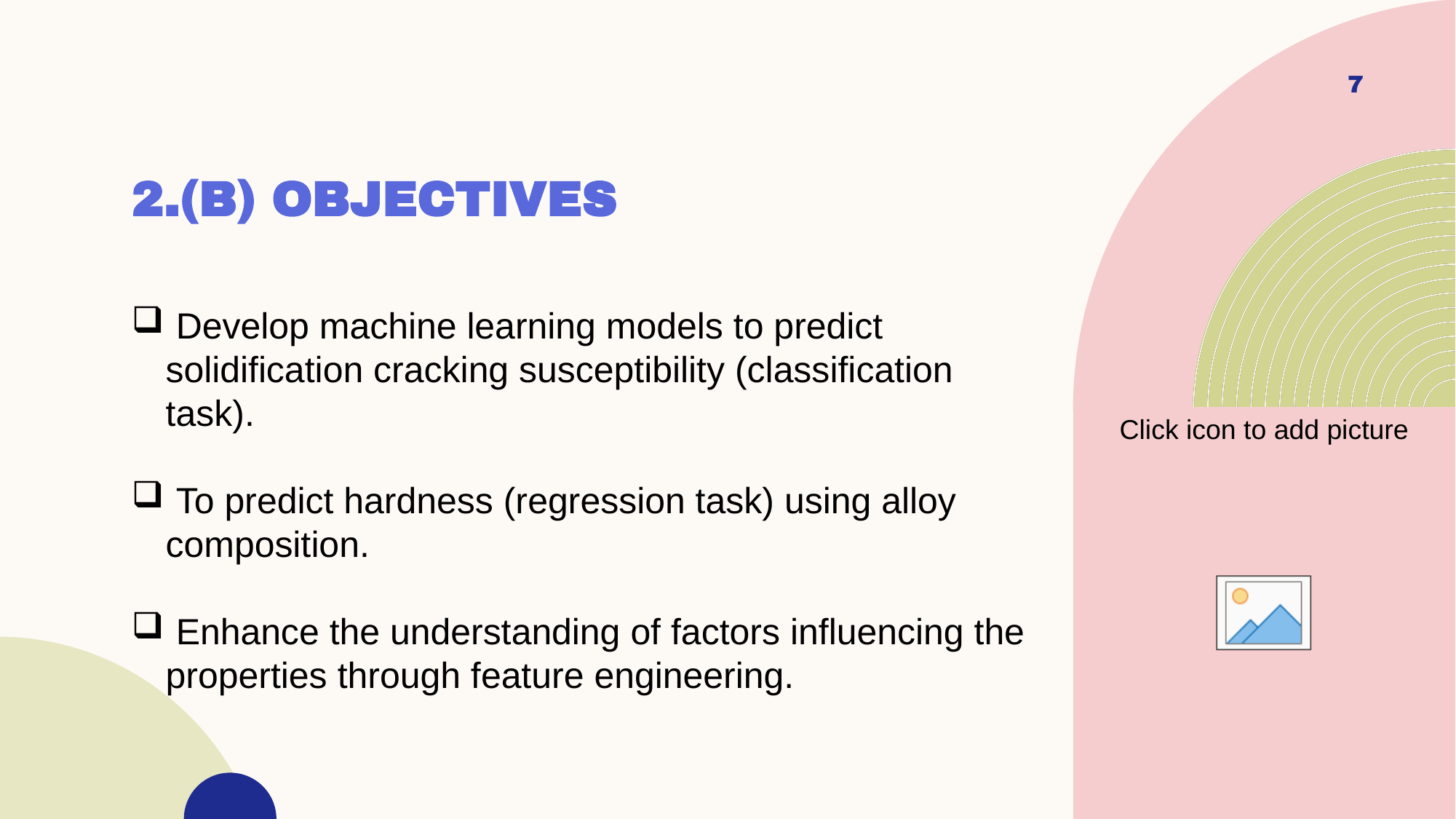

7
# 2.(b) objectives
 Develop machine learning models to predict solidification cracking susceptibility (classification task).

 To predict hardness (regression task) using alloy composition.

 Enhance the understanding of factors influencing the properties through feature engineering.